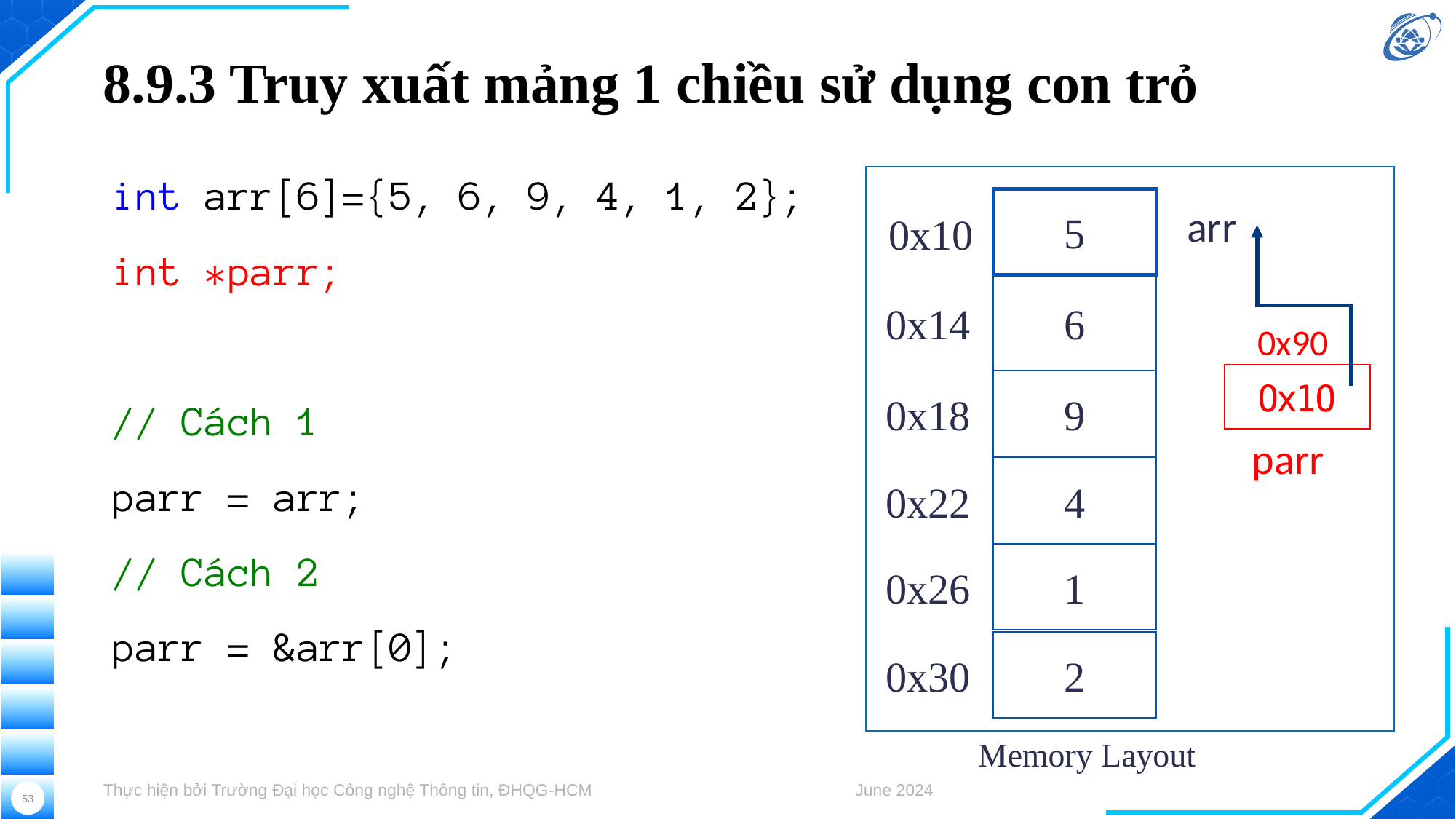

# 8.9.3 Truy xuất mảng 1 chiều sử dụng con trỏ
int arr[6]={5, 6, 9, 4, 1, 2};
int *parr;

// Cách 1
parr = arr;
// Cách 2
parr = &arr[0];

5
0x10
arr
0x14
6
0x90
0x10
0x18
9
parr
0x22
4
0x26
1
0x30
2
Memory Layout
Thực hiện bởi Trường Đại học Công nghệ Thông tin, ĐHQG-HCM
June 2024
53